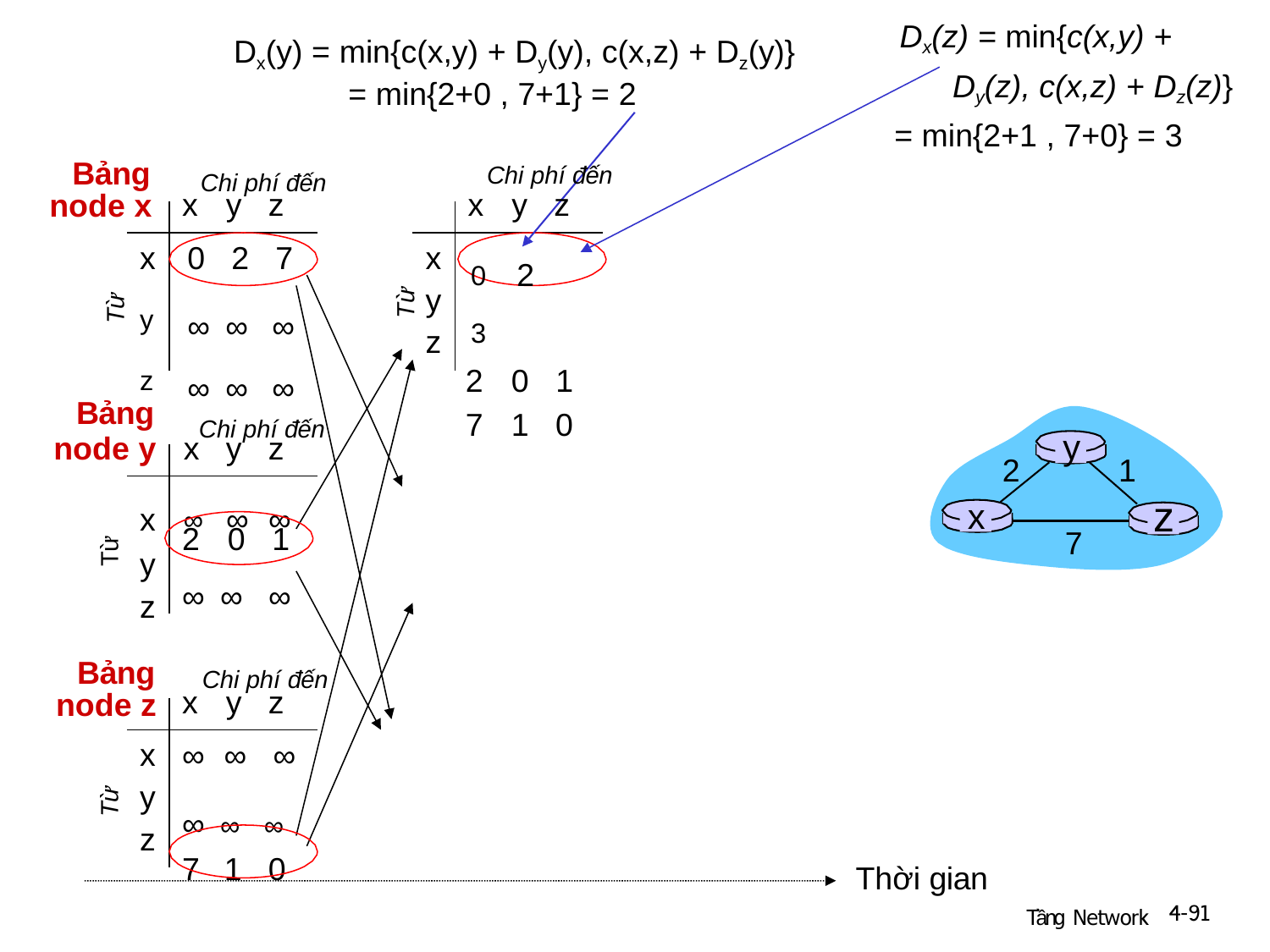

Dx(z) = min{c(x,y) + Dy(z), c(x,z) + Dz(z)}
= min{2+1 , 7+0} = 3
Dx(y) = min{c(x,y) + Dy(y), c(x,z) + Dz(y)}
= min{2+0 , 7+1} = 2

Bảng node x
Chi phí đến
x	y	z
Chi phí đến
x	y	z

x	0	2	7
y	∞ ∞	∞
z	∞ ∞	∞
0	2	3
2	0	1
7	1	0
x y z

Từ
Từ
Bảng
node y	x	y	z

Chi phí đến
y

2
1
x	∞	∞	∞ y
z
z
x
2	0	1
∞ ∞	∞

7
Từ
Bảng node z
Chi phí đến
x	y	z

∞	∞	∞
∞ ∞	∞
7	1	0
x y z
Từ
Thời gian
4-91
Tầng Network